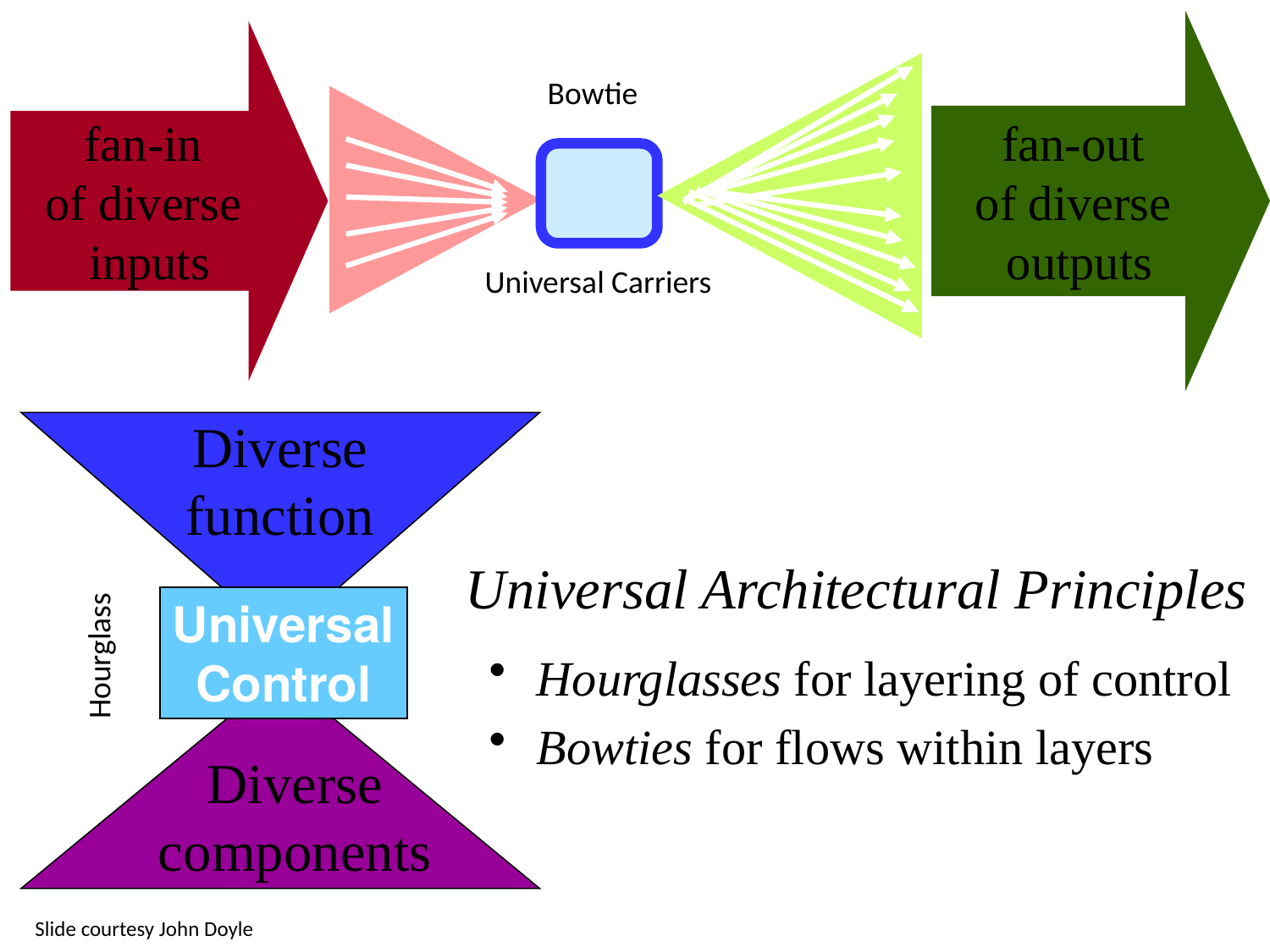

fan-out
of diverse
outputs
fan-in
of diverse
inputs

Bowtie
Universal Carriers
Diverse
function

Universal
Control

Diverse
components
Universal Architectural Principles
Hourglass
Hourglasses for layering of control
Bowties for flows within layers
Slide courtesy John Doyle